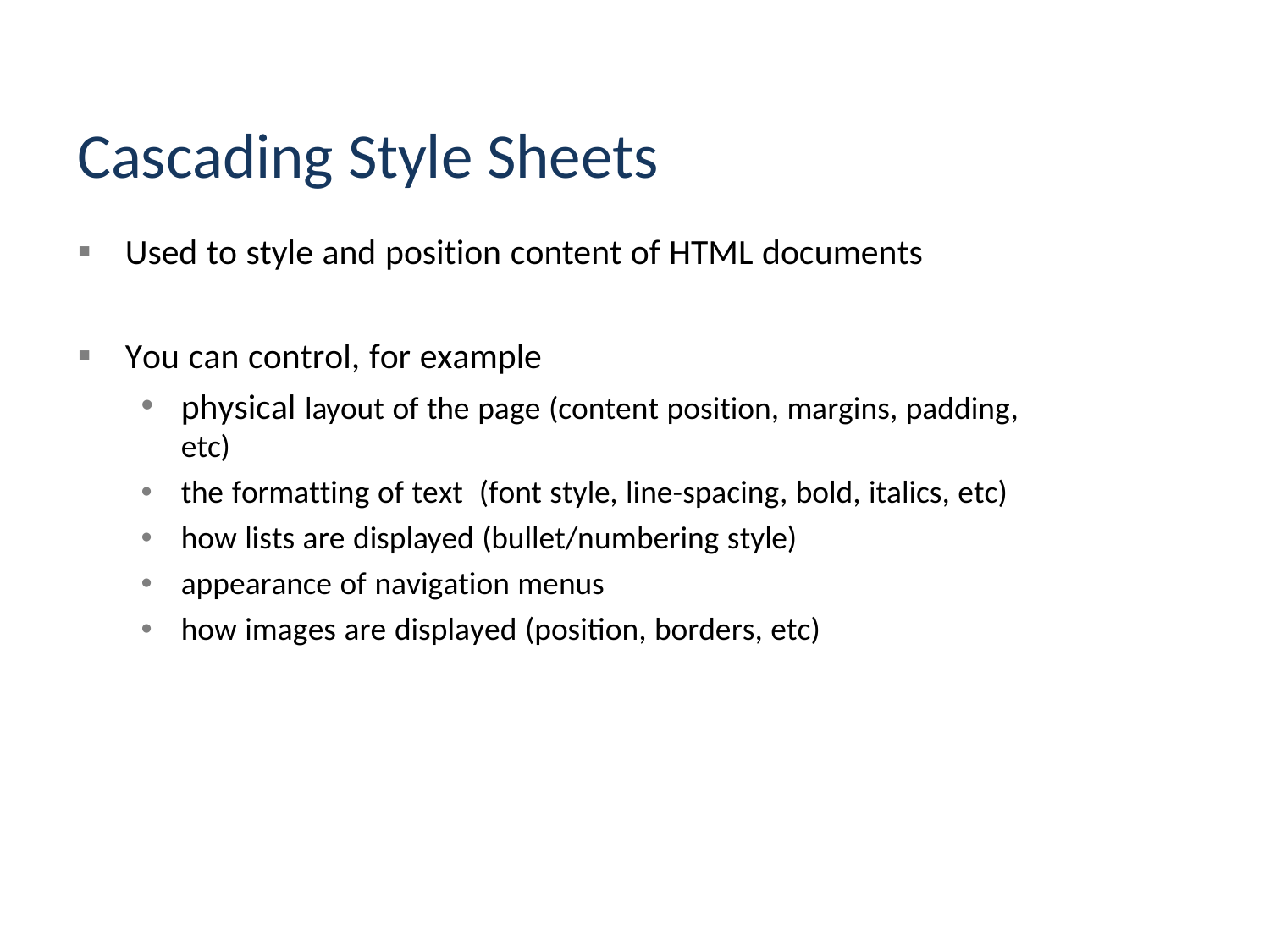

Cascading Style Sheets
Used to style and position content of HTML documents

You can control, for example
physical layout of the page (content position, margins, padding, etc)
the formatting of text  (font style, line-spacing, bold, italics, etc)
how lists are displayed (bullet/numbering style)
appearance of navigation menus
how images are displayed (position, borders, etc)